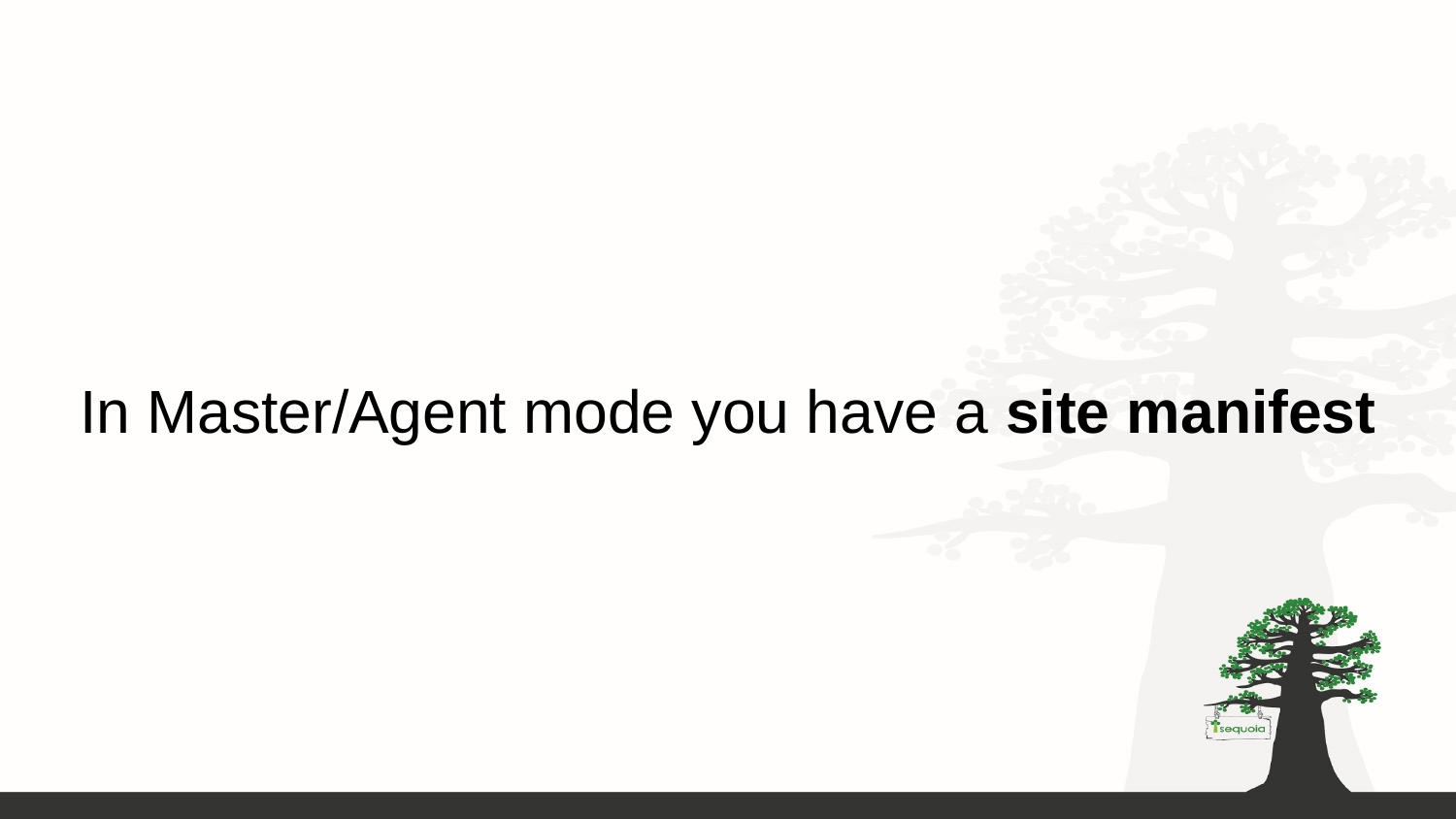

# In Master/Agent mode you have a site manifest